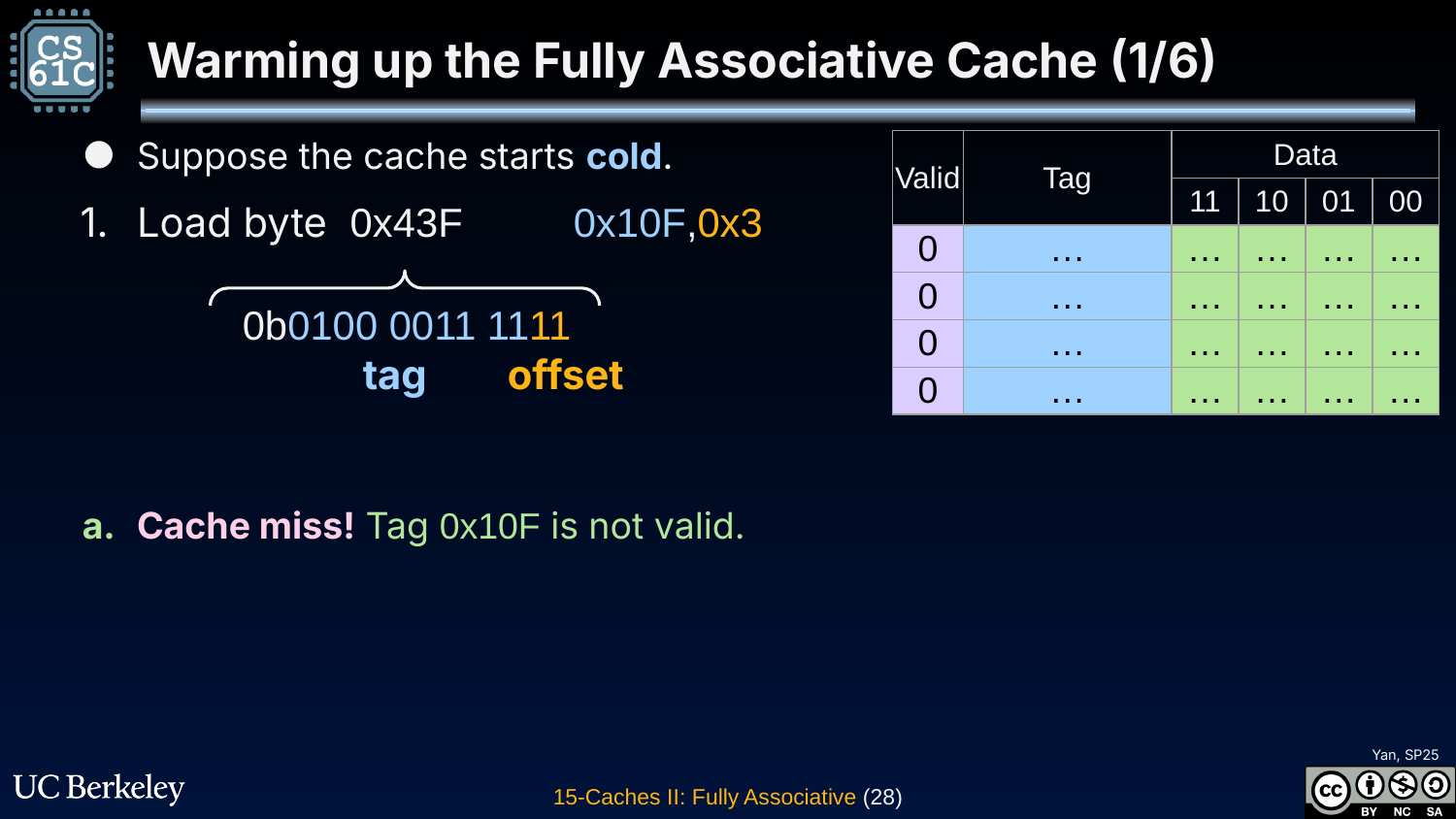

# Warming up the Fully Associative Cache (1/6)
Suppose the cache starts cold.
Load byte  0x43F
| Valid | Tag | Data |  |  |  |
| --- | --- | --- | --- | --- | --- |
|  |  | 11 | 10 | 01 | 00 |
| 0 | … | … | … | … | … |
| 0 | … | … | … | … | … |
| 0 | … | … | … | … | … |
| 0 | … | … | … | … | … |

0x10F,0x3
0b0100 0011 1111
tag
offset
Cache miss! Tag 0x10F is not valid.